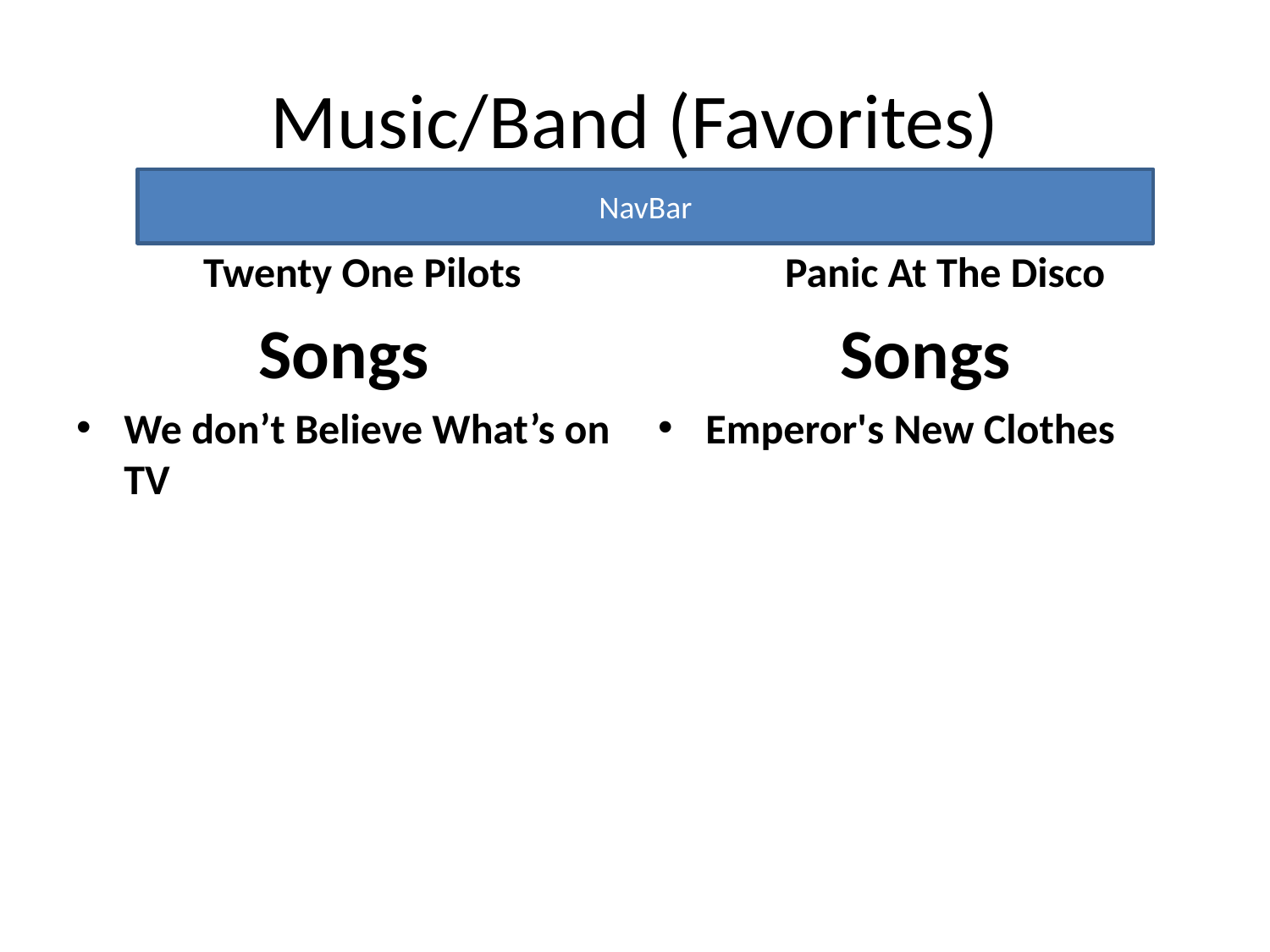

# Music/Band (Favorites)
NavBar
	Twenty One Pilots
	Panic At The Disco
Songs
We don’t Believe What’s on TV
Songs
Emperor's New Clothes